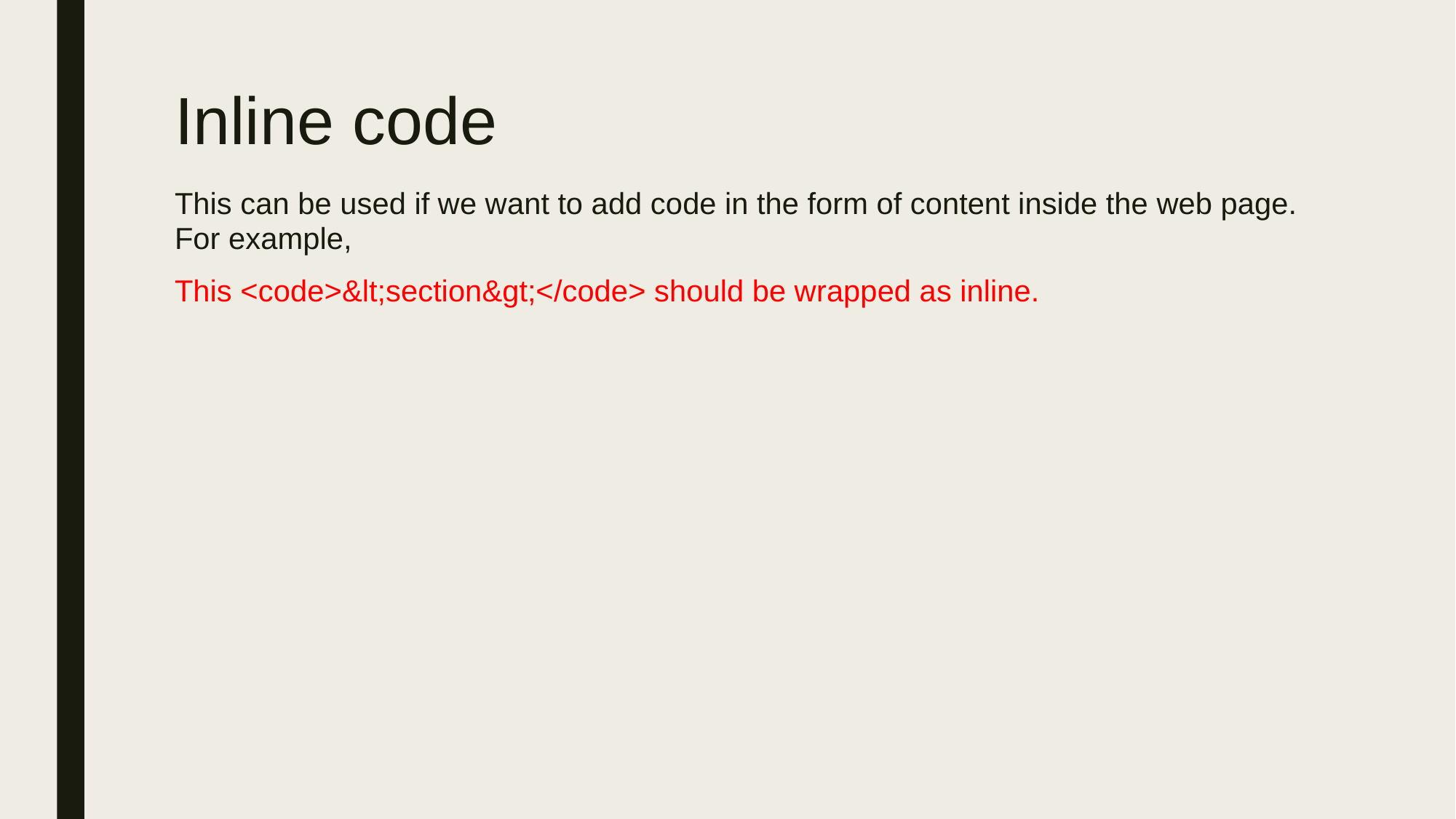

# Inline code
This can be used if we want to add code in the form of content inside the web page. For example,
This <code>&lt;section&gt;</code> should be wrapped as inline.